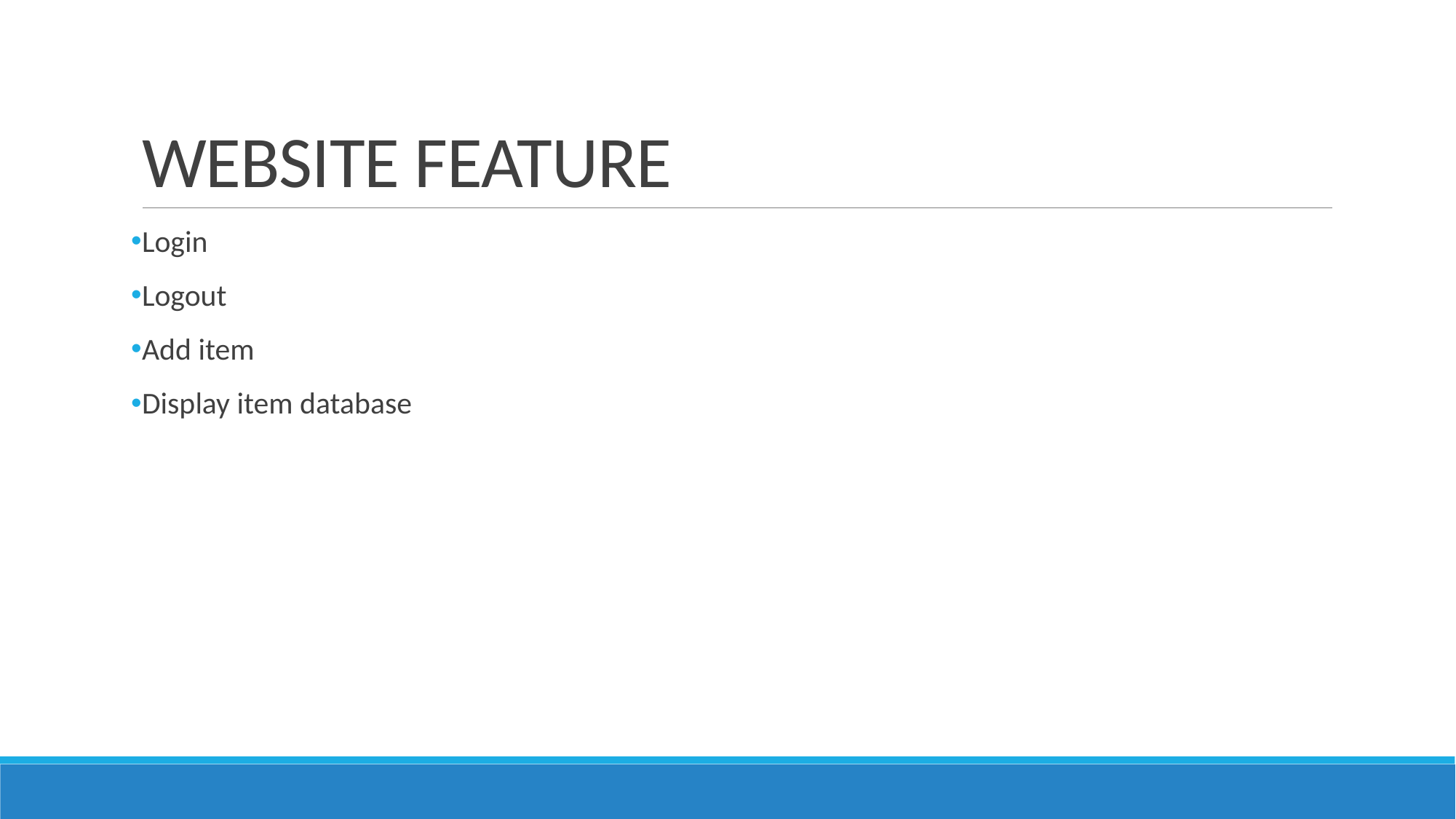

# WEBSITE FEATURE
Login
Logout
Add item
Display item database